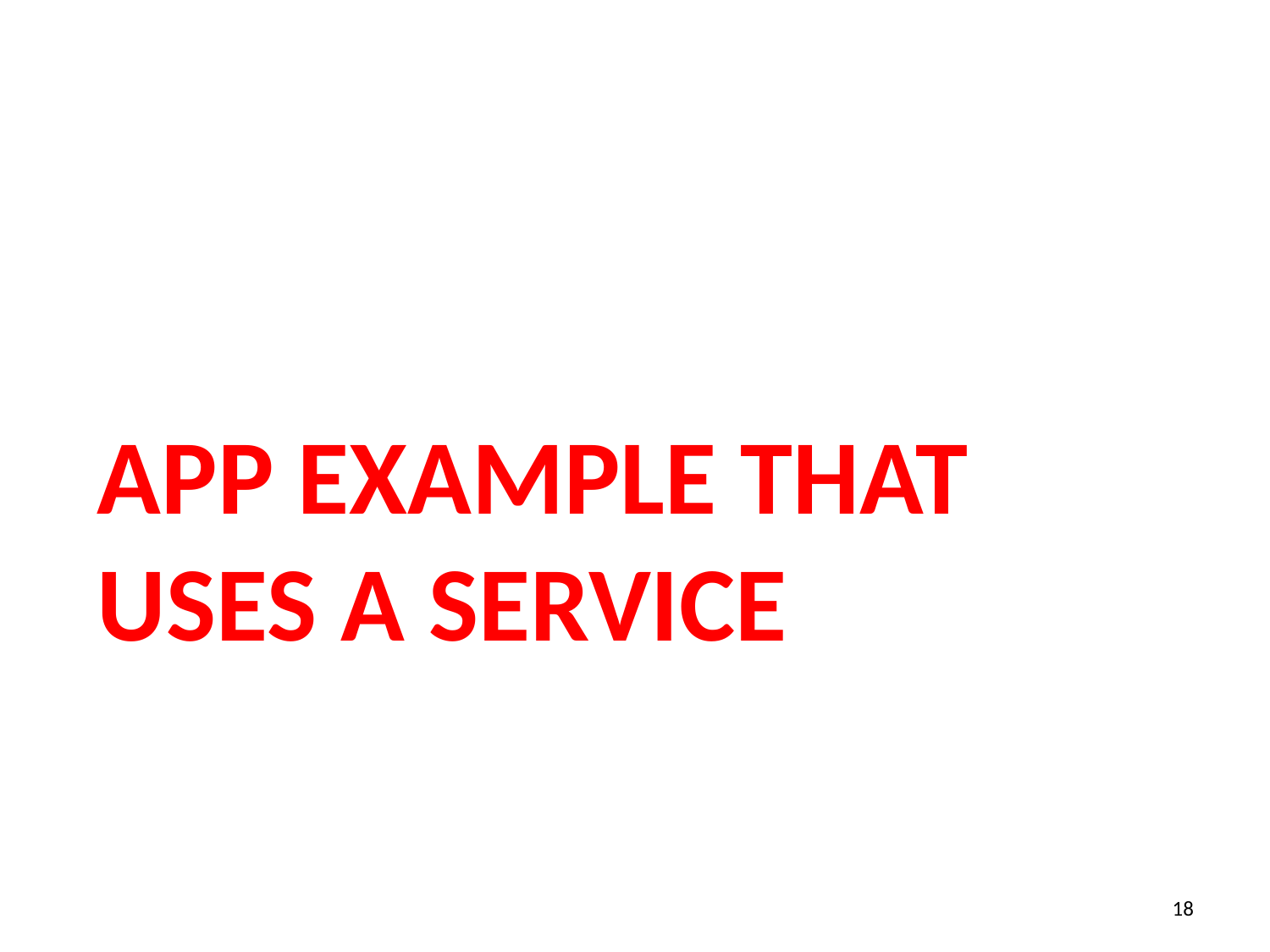

# app example that uses a service
18